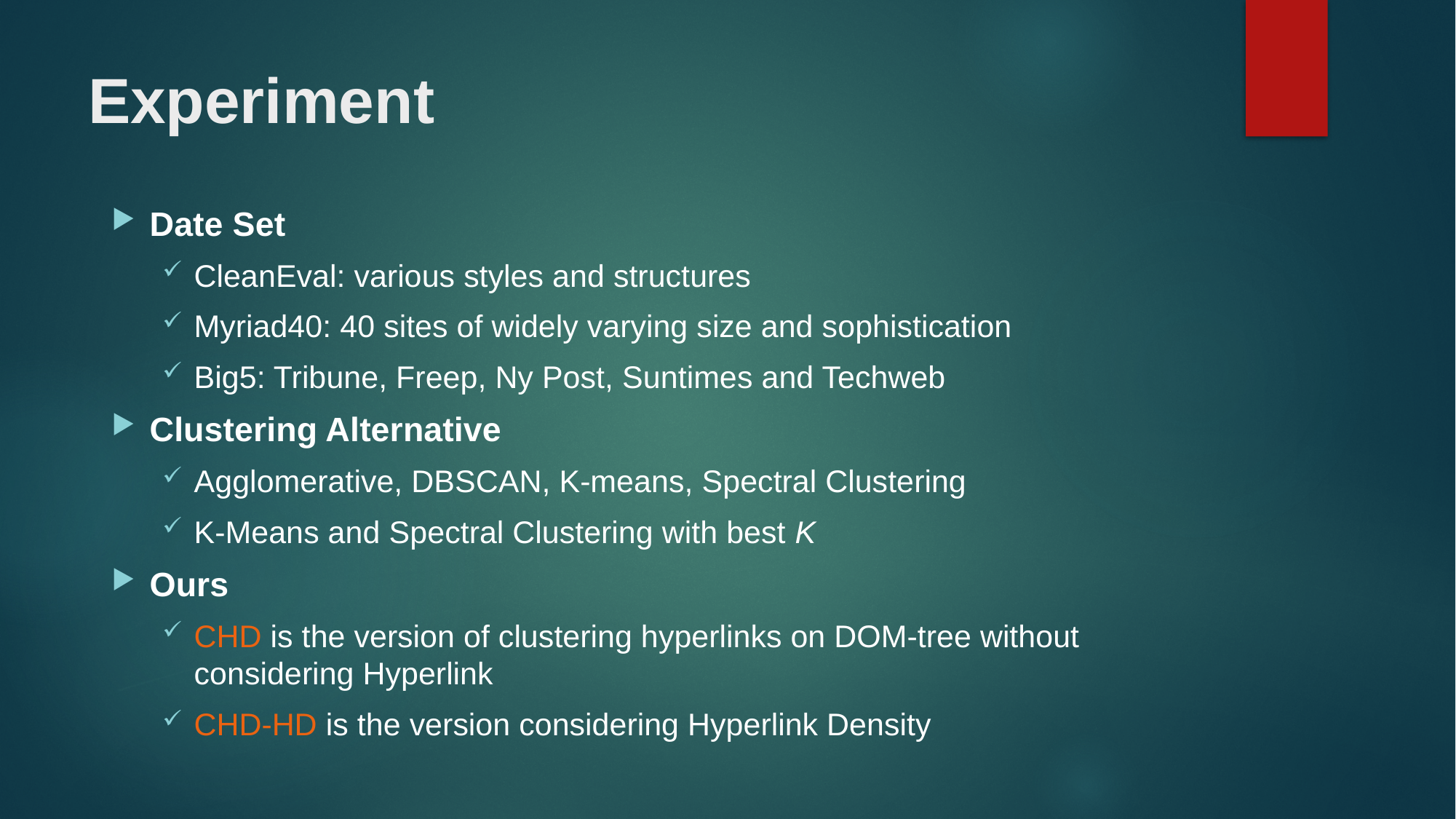

# Experiment
Date Set
CleanEval: various styles and structures
Myriad40: 40 sites of widely varying size and sophistication
Big5: Tribune, Freep, Ny Post, Suntimes and Techweb
Clustering Alternative
Agglomerative, DBSCAN, K-means, Spectral Clustering
K-Means and Spectral Clustering with best K
Ours
CHD is the version of clustering hyperlinks on DOM-tree without considering Hyperlink
CHD-HD is the version considering Hyperlink Density